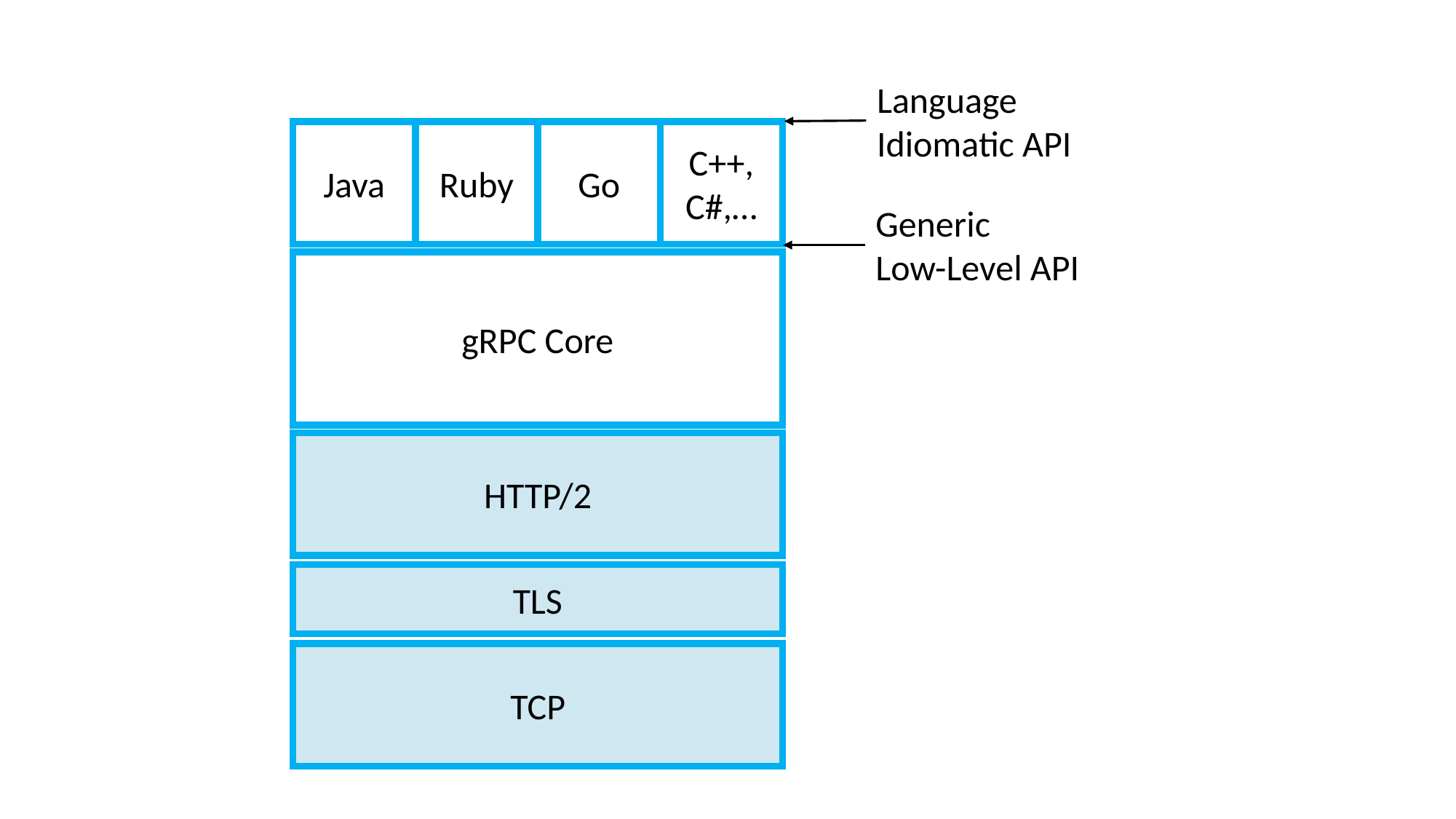

Language
Idiomatic API
Java
Ruby
Go
C++,
C#,…
Generic
Low-Level API
gRPC Core
HTTP/2
TLS
TCP